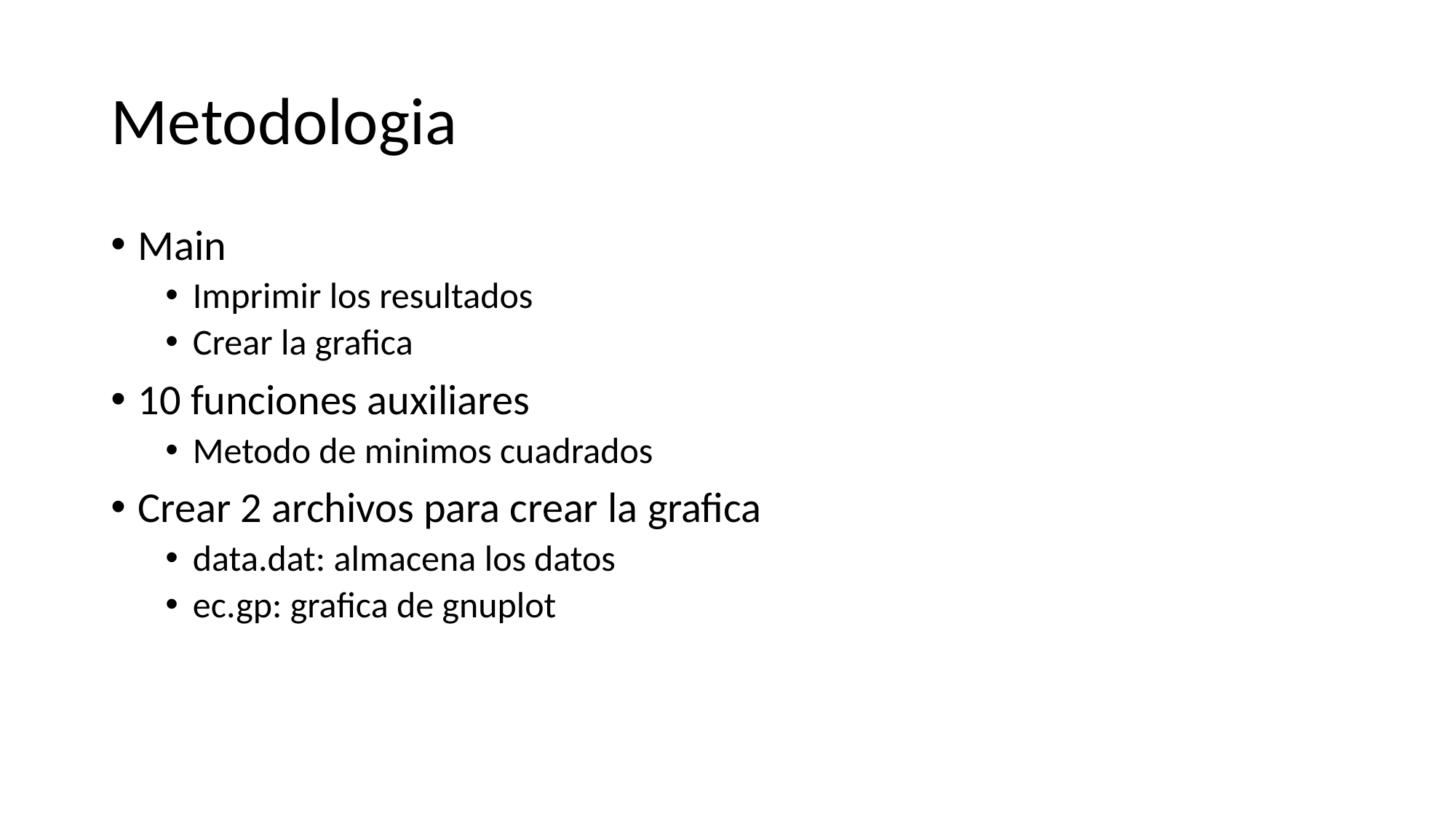

# Metodologia
Main
Imprimir los resultados
Crear la grafica
10 funciones auxiliares
Metodo de minimos cuadrados
Crear 2 archivos para crear la grafica
data.dat: almacena los datos
ec.gp: grafica de gnuplot